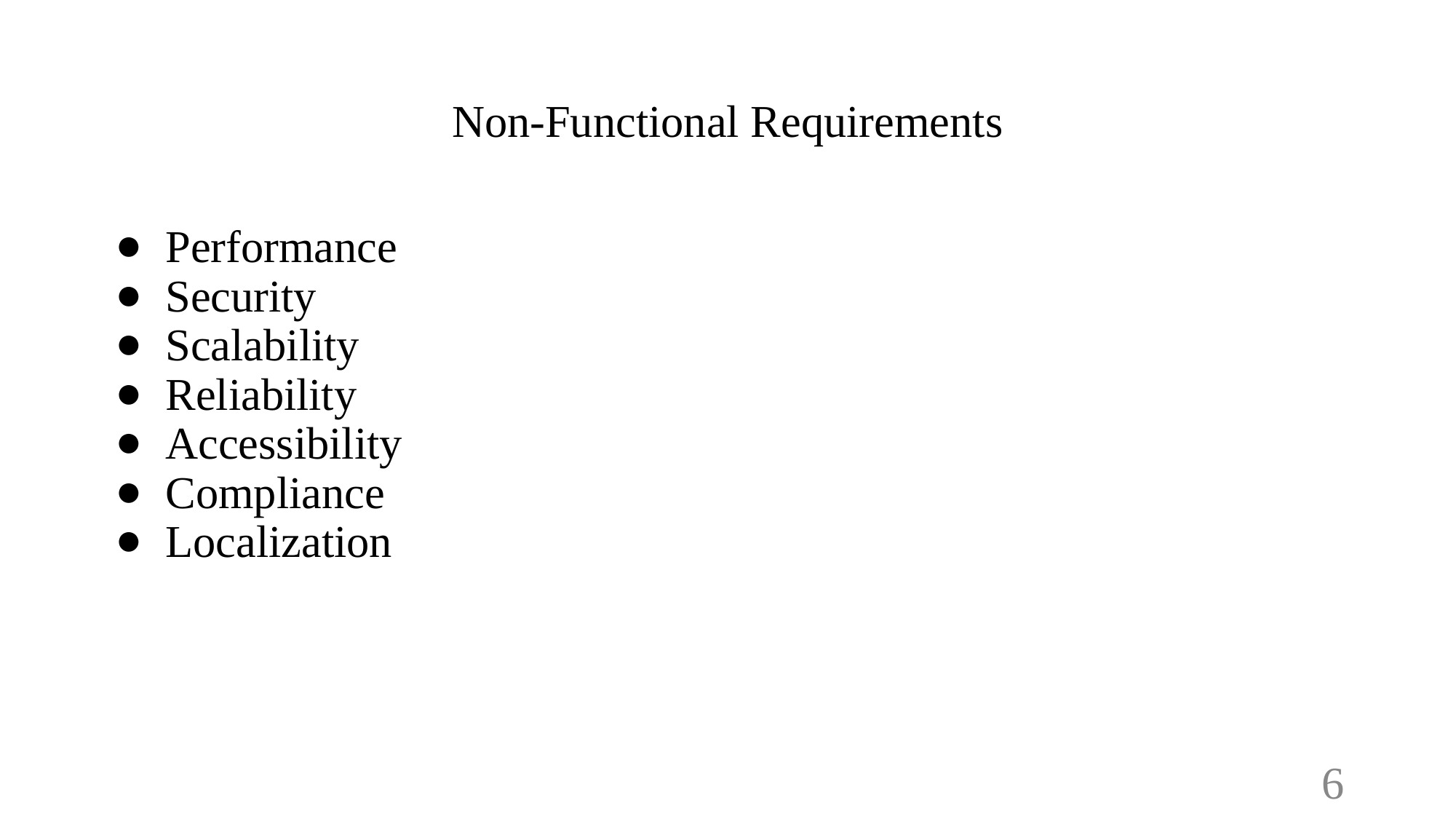

# Non-Functional Requirements
Performance
Security
Scalability
Reliability
Accessibility
Compliance
Localization
6